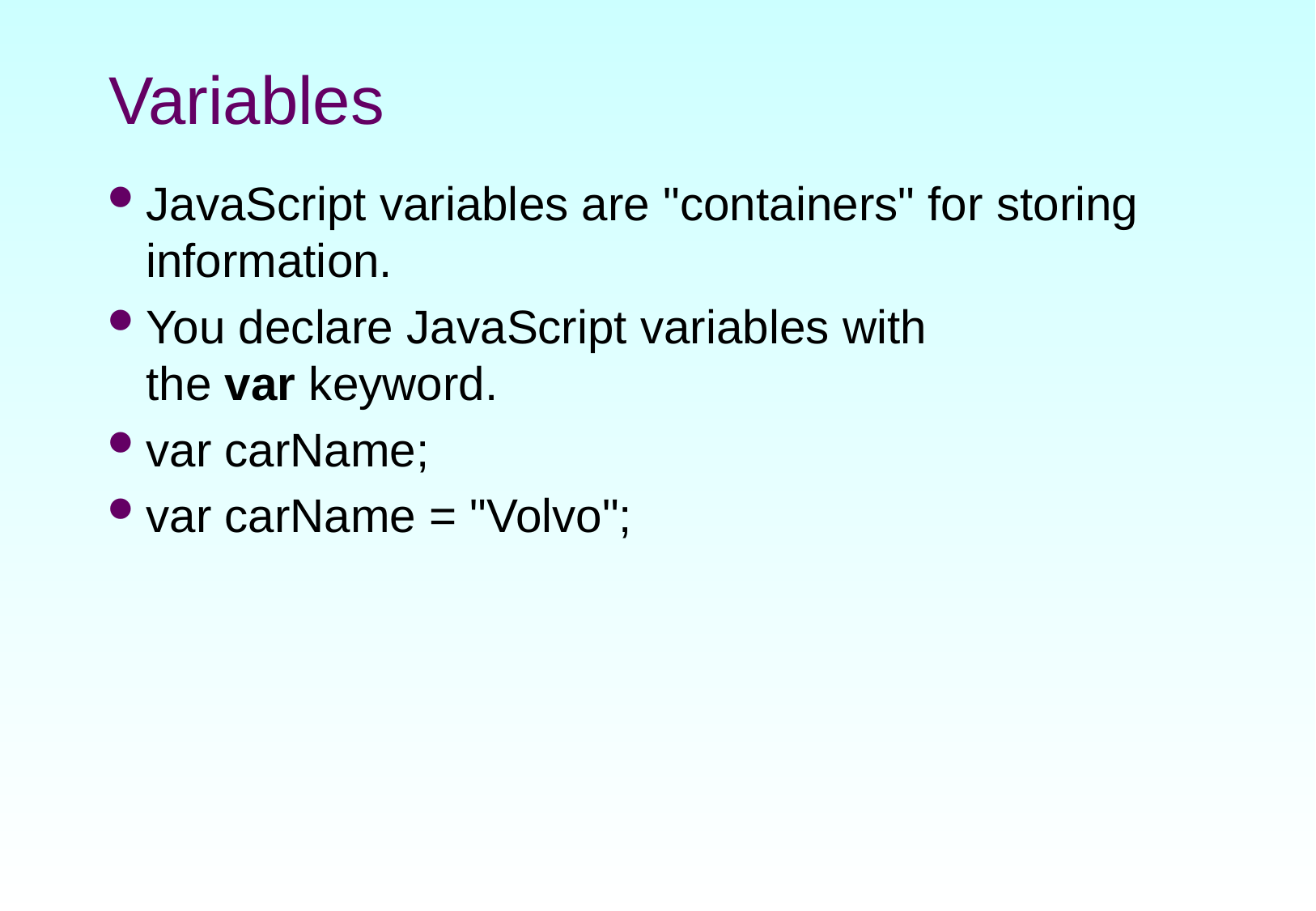

# Variables
JavaScript variables are "containers" for storing information.
You declare JavaScript variables with the var keyword.
var carName;
var carName = "Volvo";